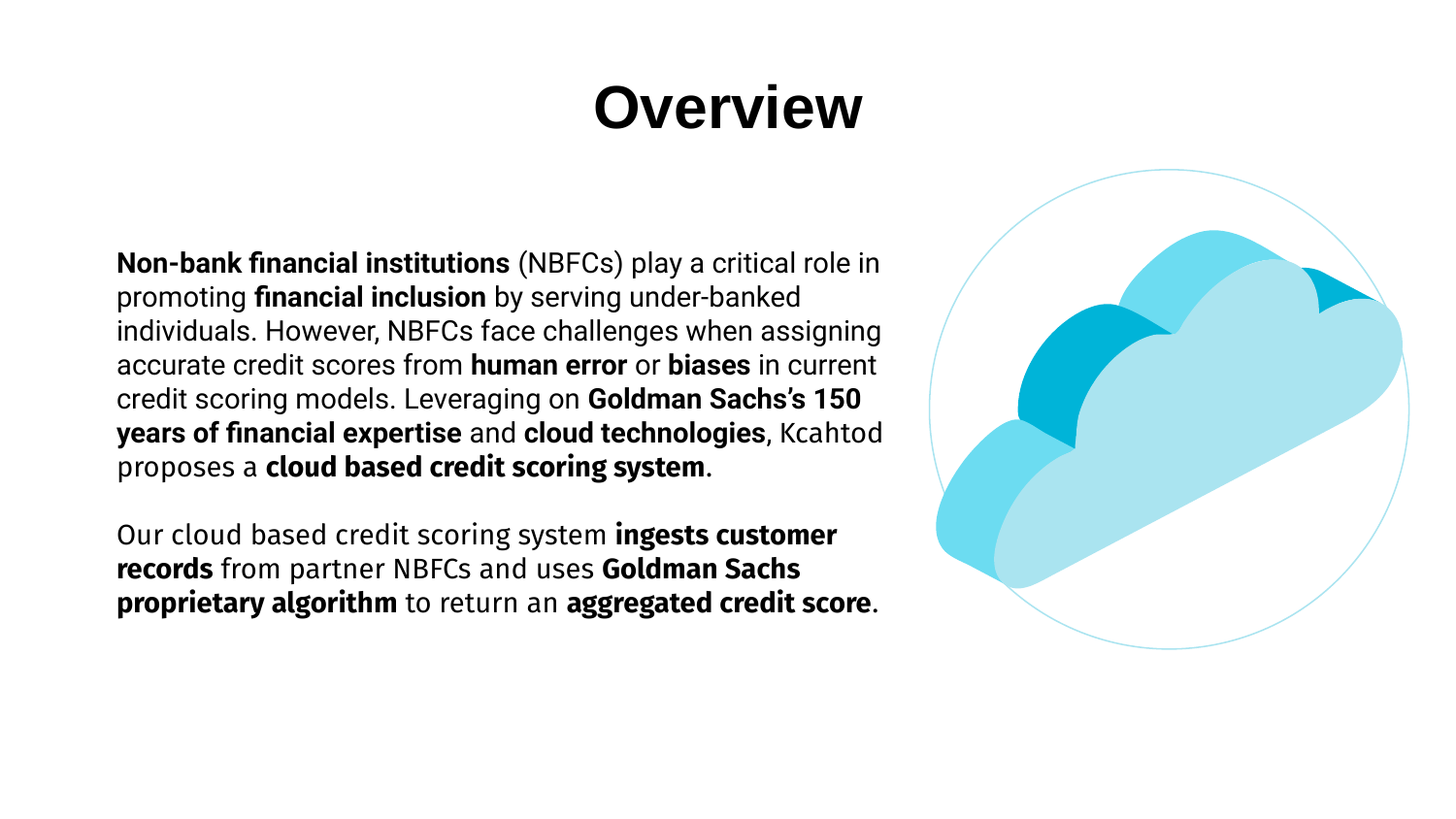

# Overview

Non-bank financial institutions (NBFCs) play a critical role in promoting financial inclusion by serving under-banked individuals. However, NBFCs face challenges when assigning accurate credit scores from human error or biases in current credit scoring models. Leveraging on Goldman Sachs’s 150 years of financial expertise and cloud technologies, Kcahtod proposes a cloud based credit scoring system.

Our cloud based credit scoring system ingests customer records from partner NBFCs and uses Goldman Sachs proprietary algorithm to return an aggregated credit score.